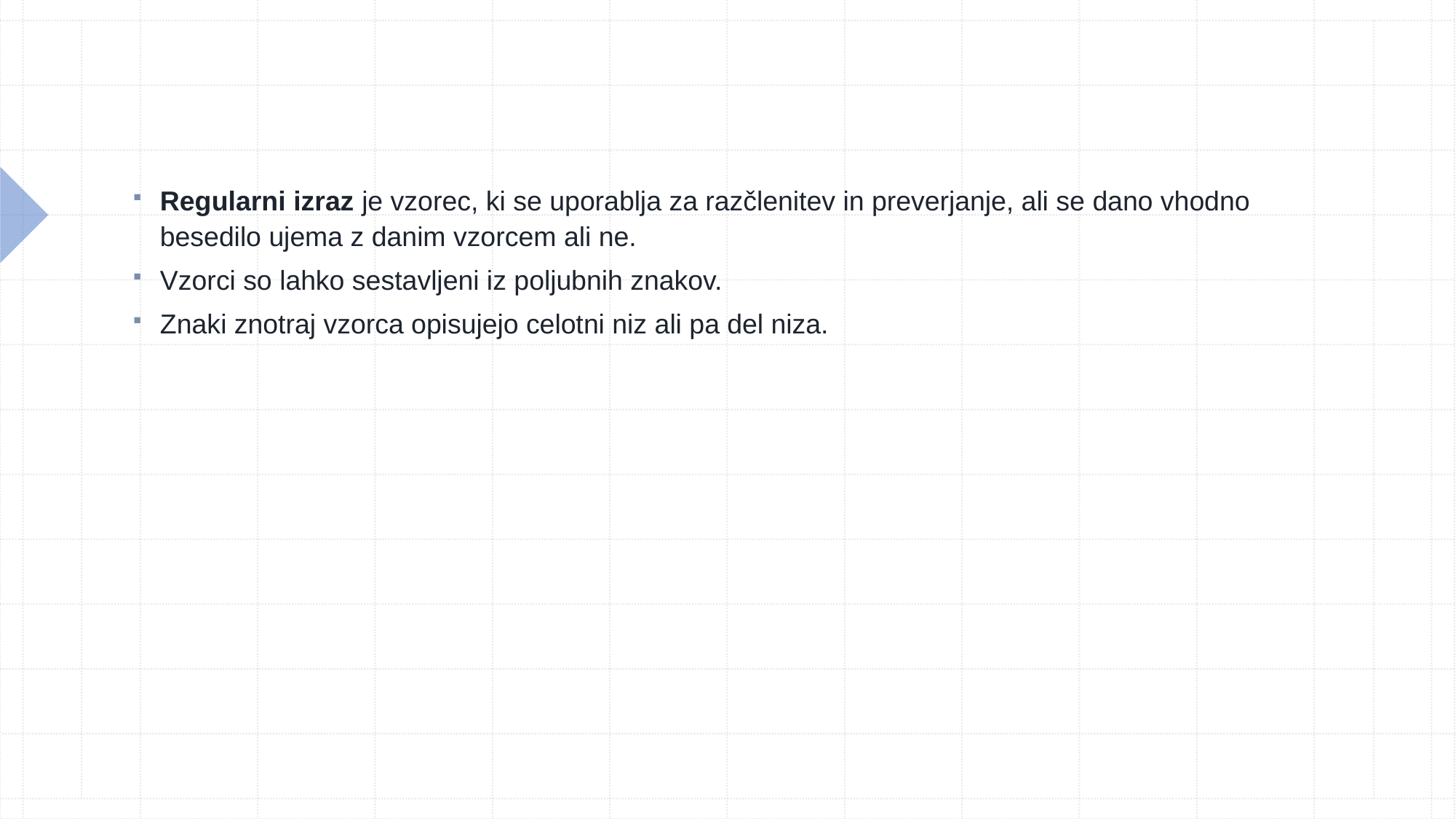

Regularni izraz je vzorec, ki se uporablja za razčlenitev in preverjanje, ali se dano vhodno besedilo ujema z danim vzorcem ali ne.
Vzorci so lahko sestavljeni iz poljubnih znakov.
Znaki znotraj vzorca opisujejo celotni niz ali pa del niza.